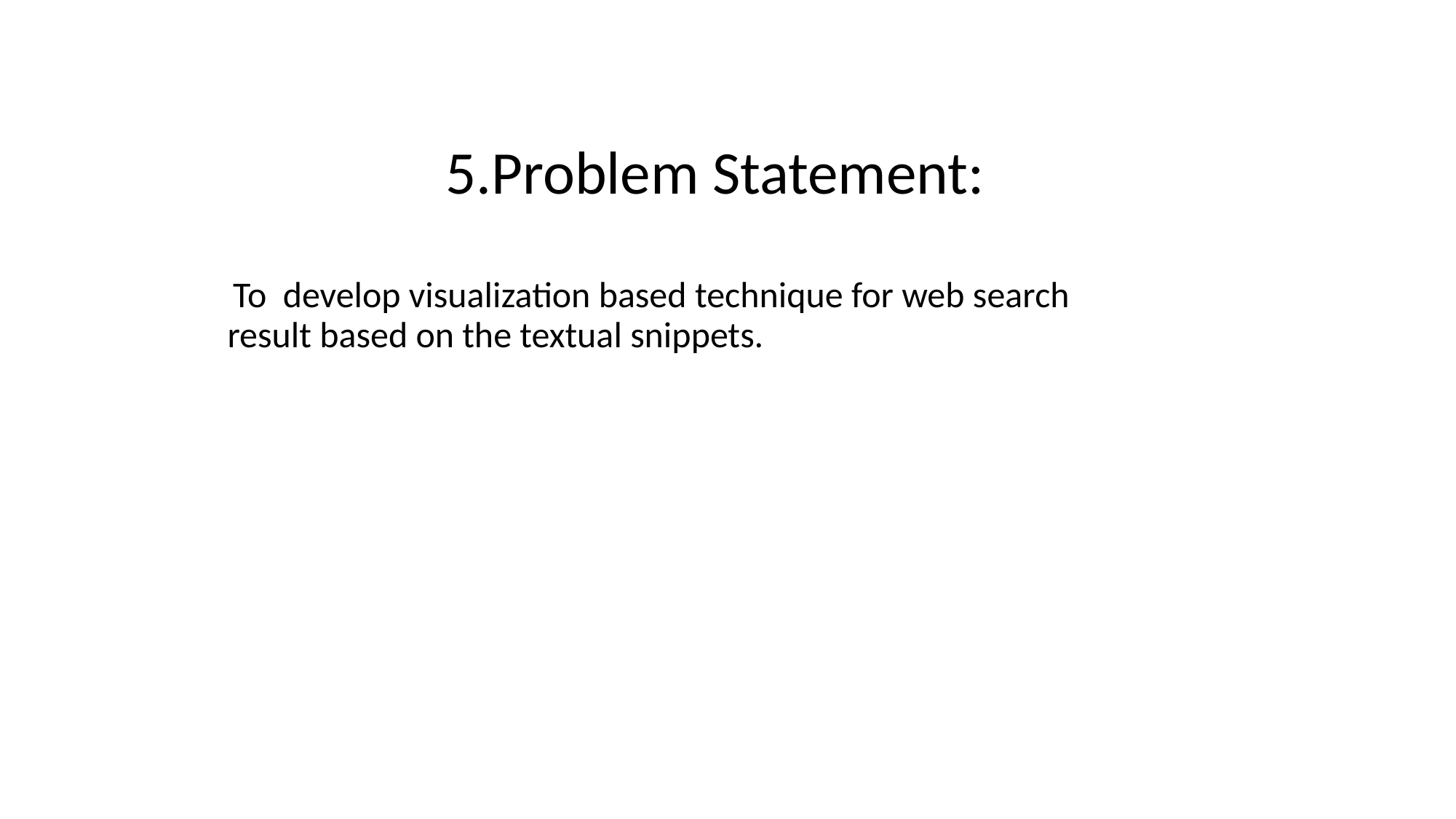

5.Problem Statement:

    To  develop visualization based technique for web search result based on the textual snippets.